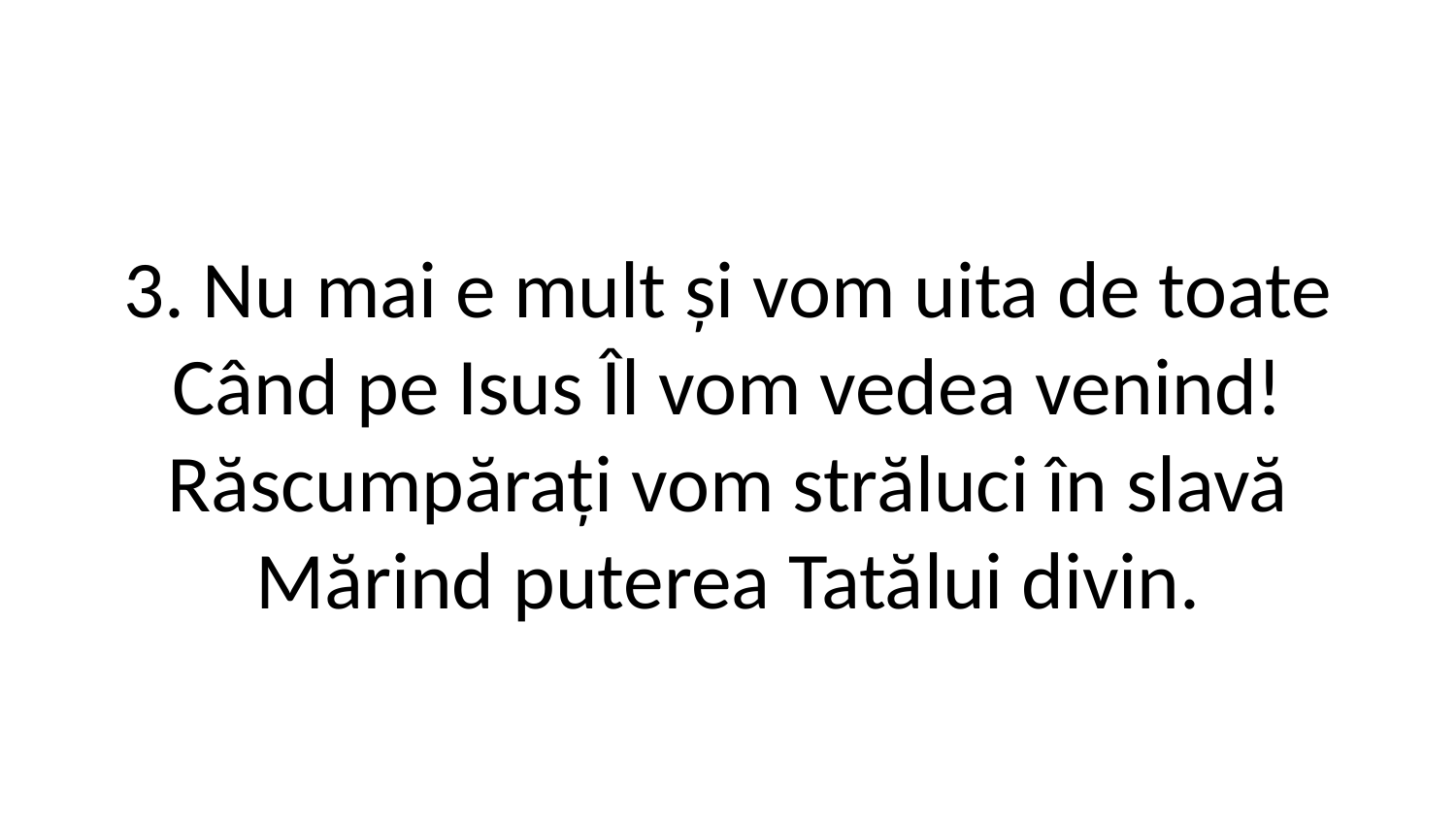

3. Nu mai e mult și vom uita de toate
Când pe Isus Îl vom vedea venind!
Răscumpărați vom străluci în slavă
Mărind puterea Tatălui divin.